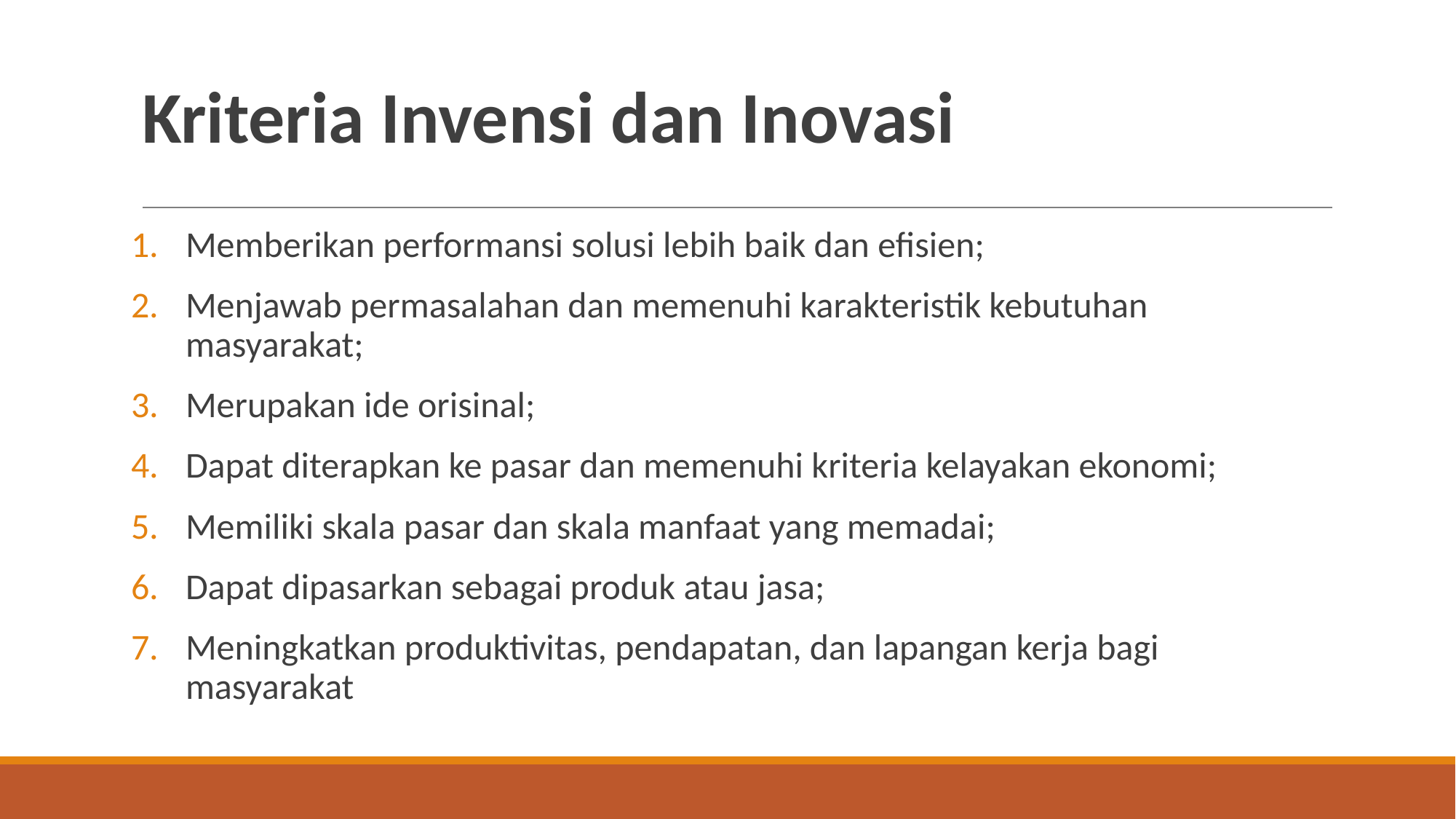

# Kriteria Invensi dan Inovasi
Memberikan performansi solusi lebih baik dan efisien;
Menjawab permasalahan dan memenuhi karakteristik kebutuhan masyarakat;
Merupakan ide orisinal;
Dapat diterapkan ke pasar dan memenuhi kriteria kelayakan ekonomi;
Memiliki skala pasar dan skala manfaat yang memadai;
Dapat dipasarkan sebagai produk atau jasa;
Meningkatkan produktivitas, pendapatan, dan lapangan kerja bagi masyarakat